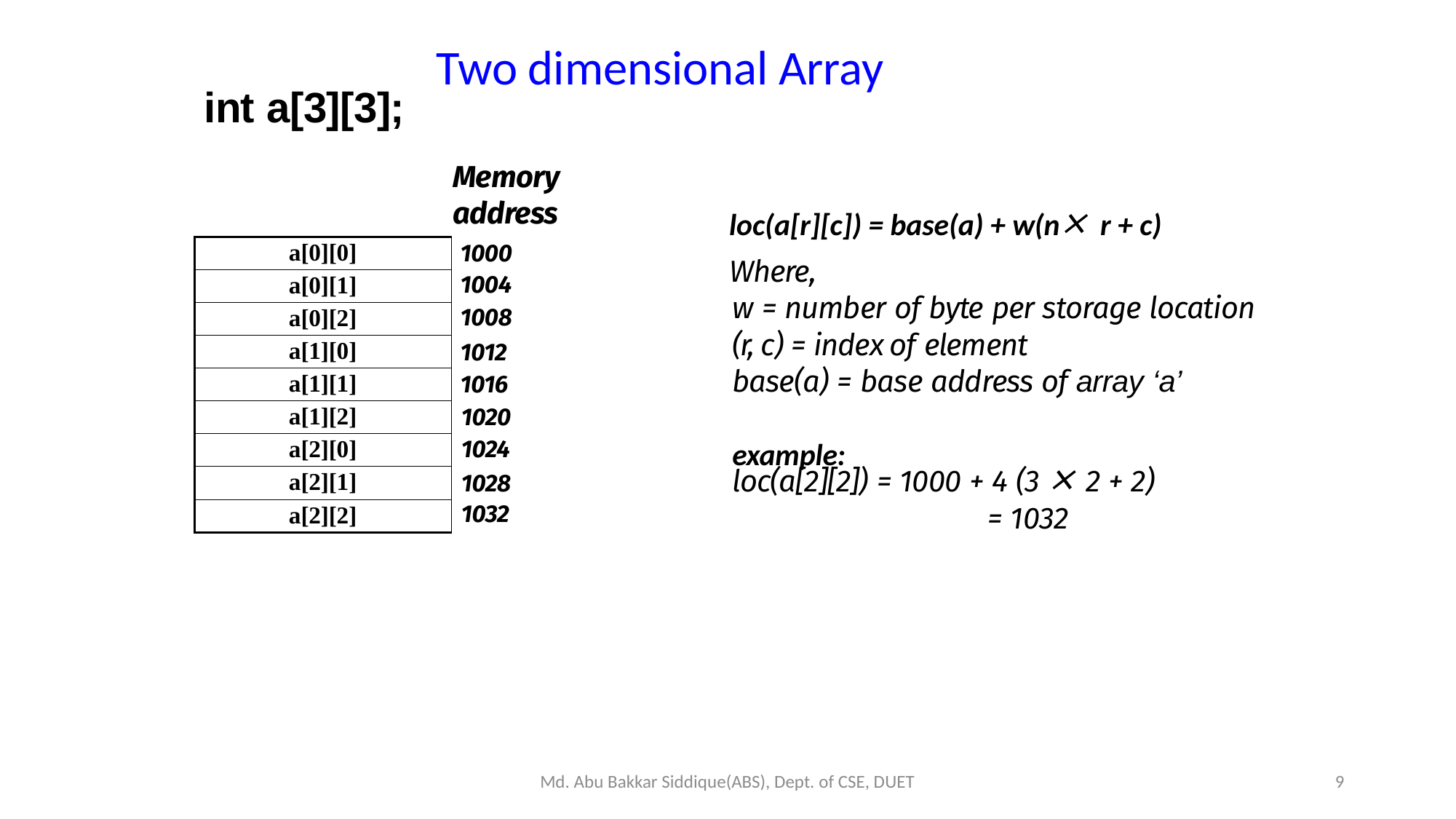

Two dimensional Array
| int a[3][3]; | Memory address |
| --- | --- |
| a[0][0] | 1000 |
| a[0][1] | 1004 |
| a[0][2] | 1008 |
| a[1][0] | 1012 |
| a[1][1] | 1016 |
| a[1][2] | 1020 |
| a[2][0] | 1024 |
| a[2][1] | 1028 |
| a[2][2] | 1032 |
loc(a[r][c]) = base(a) + w(n× r + c)
Where,
w = number of byte per storage location
(r, c) = index of element
base(a) = base address of array ‘a’

example:
loc(a[2][2]) = 1000 + 4 (3 × 2 + 2)

= 1032
Md. Abu Bakkar Siddique(ABS), Dept. of CSE, DUET
9